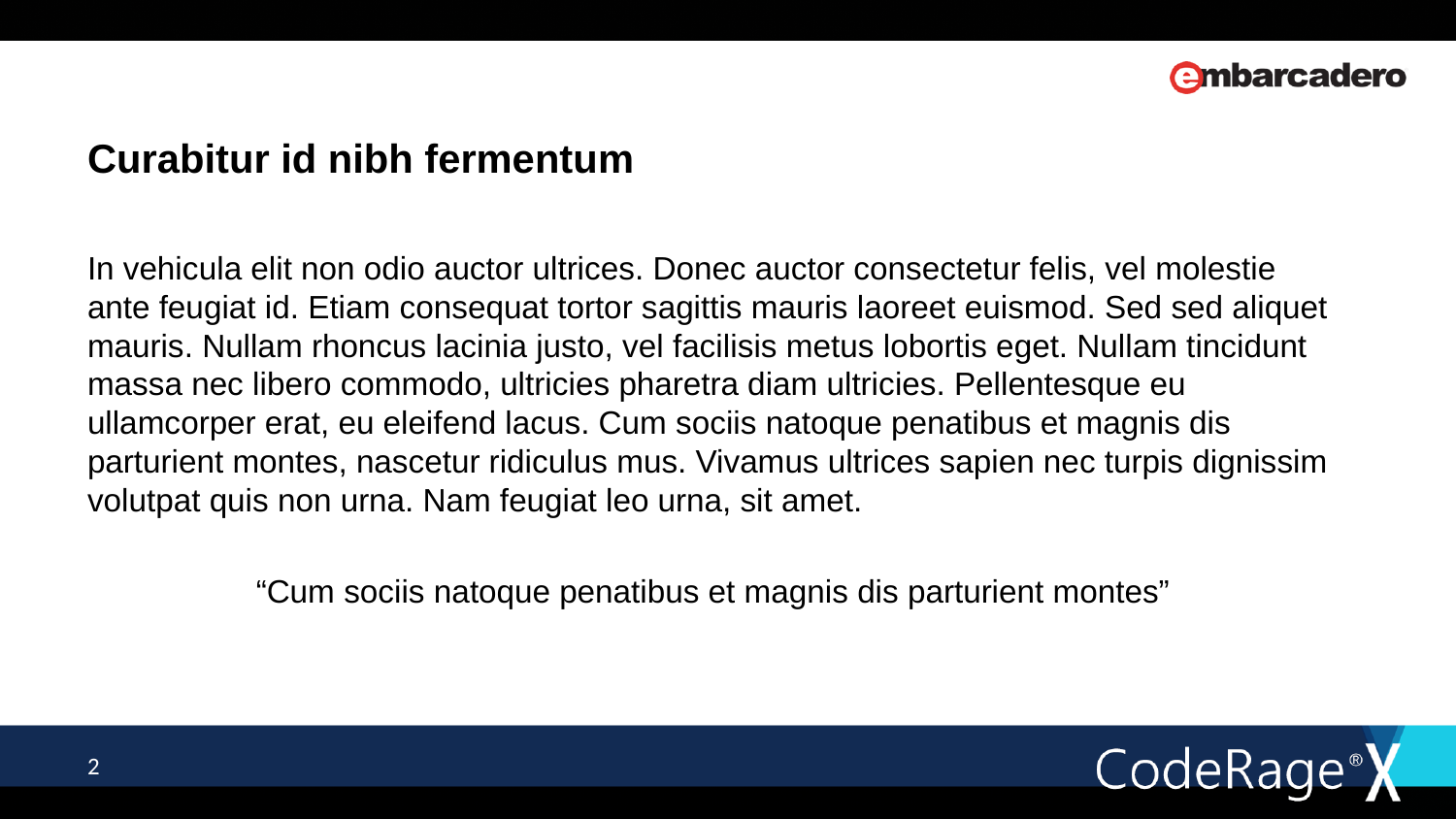

# Curabitur id nibh fermentum
In vehicula elit non odio auctor ultrices. Donec auctor consectetur felis, vel molestie ante feugiat id. Etiam consequat tortor sagittis mauris laoreet euismod. Sed sed aliquet mauris. Nullam rhoncus lacinia justo, vel facilisis metus lobortis eget. Nullam tincidunt massa nec libero commodo, ultricies pharetra diam ultricies. Pellentesque eu ullamcorper erat, eu eleifend lacus. Cum sociis natoque penatibus et magnis dis parturient montes, nascetur ridiculus mus. Vivamus ultrices sapien nec turpis dignissim volutpat quis non urna. Nam feugiat leo urna, sit amet.

“Cum sociis natoque penatibus et magnis dis parturient montes”
2